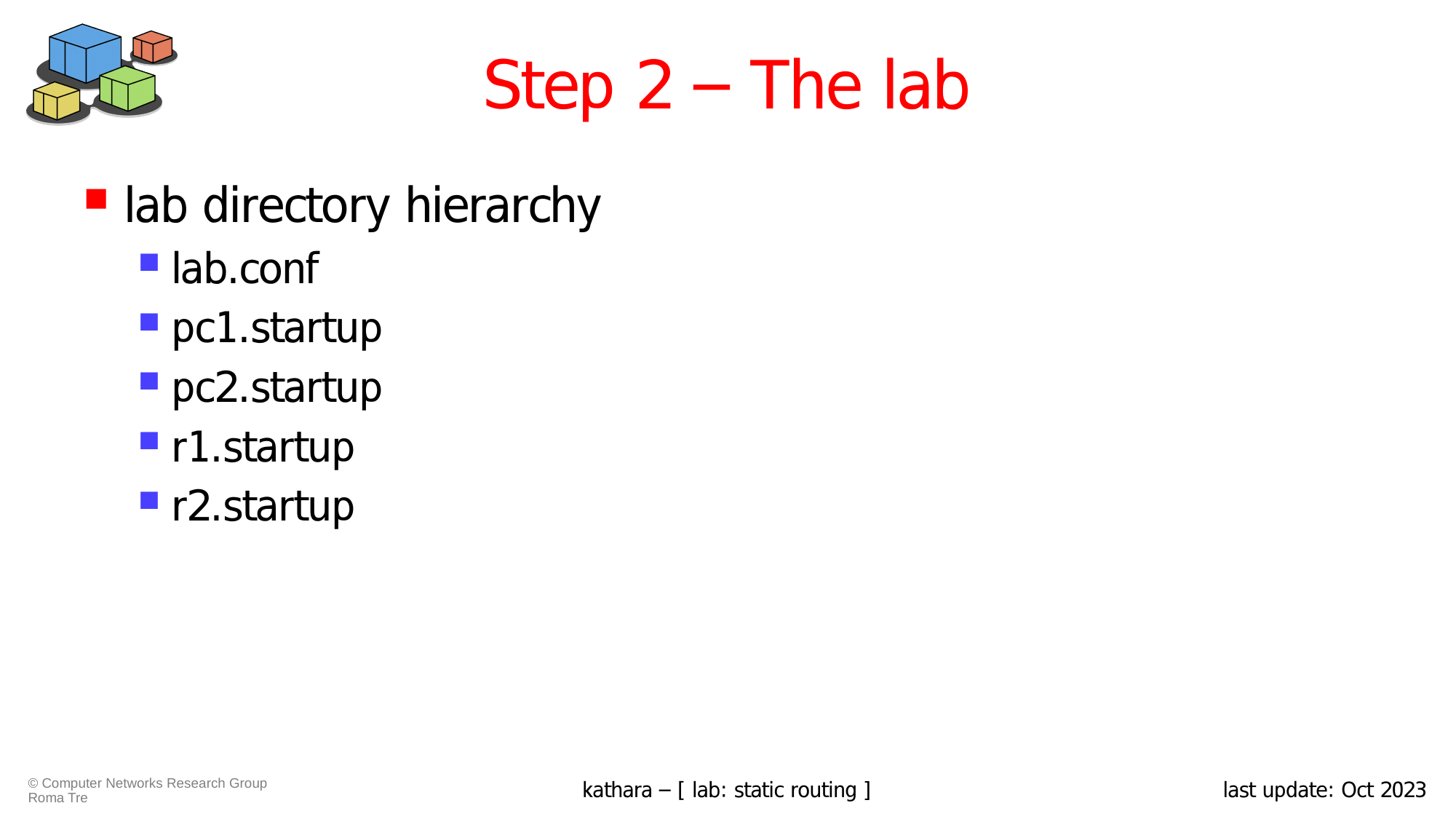

# Step 2 – The lab
lab directory hierarchy
lab.conf
pc1.startup
pc2.startup
r1.startup
r2.startup
kathara – [ lab: static routing ]
last update: Oct 2023